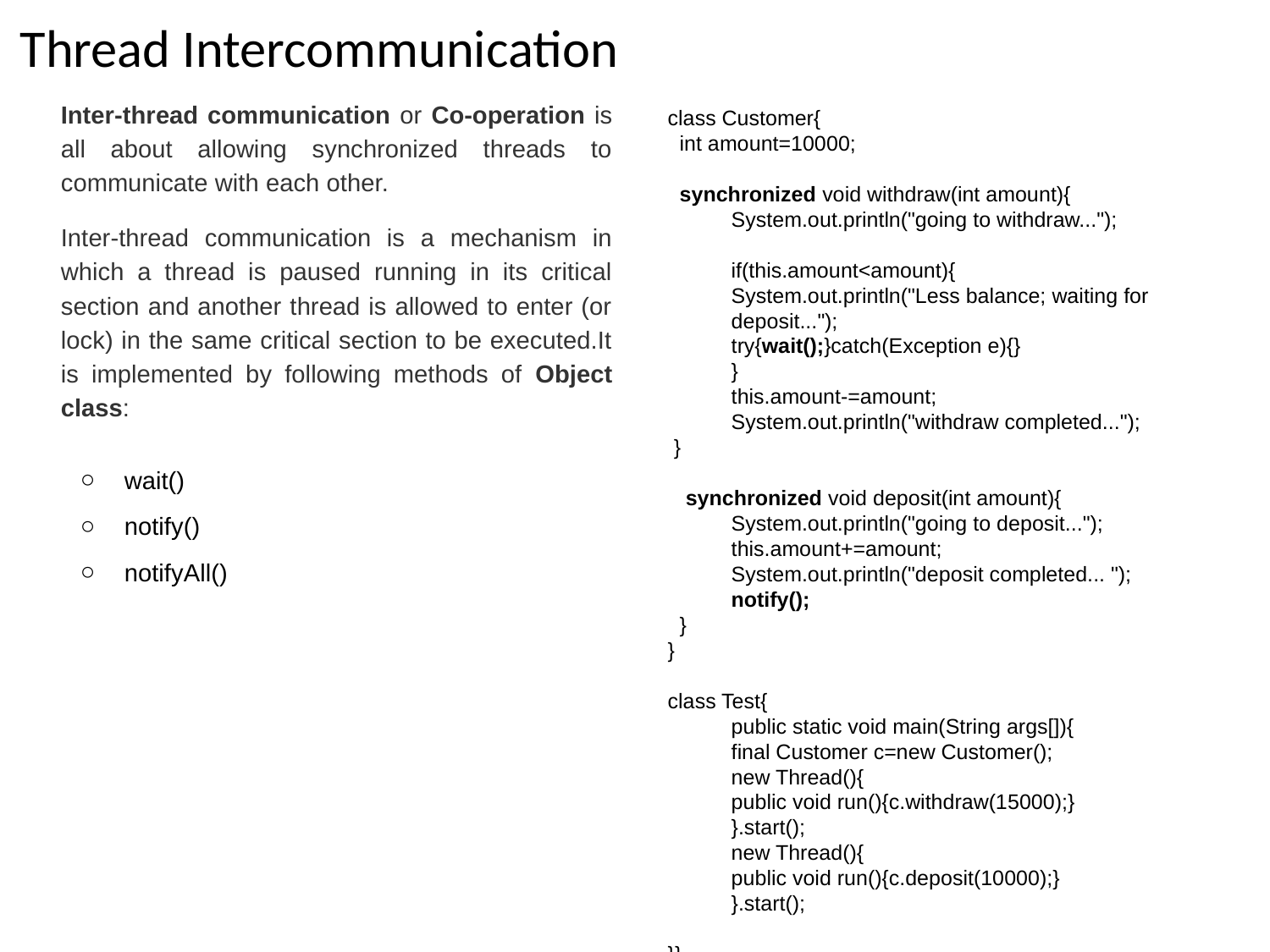

# Thread Intercommunication
Inter-thread communication or Co-operation is all about allowing synchronized threads to communicate with each other.
Inter-thread communication is a mechanism in which a thread is paused running in its critical section and another thread is allowed to enter (or lock) in the same critical section to be executed.It is implemented by following methods of Object class:
wait()
notify()
notifyAll()

class Customer{
  int amount=10000;

  synchronized void withdraw(int amount){
System.out.println("going to withdraw...");

if(this.amount<amount){
System.out.println("Less balance; waiting for deposit...");
try{wait();}catch(Exception e){}
}
this.amount-=amount;
System.out.println("withdraw completed...");
 }

   synchronized void deposit(int amount){
System.out.println("going to deposit...");
this.amount+=amount;
System.out.println("deposit completed... ");
notify();
  }
}

class Test{
public static void main(String args[]){
final Customer c=new Customer();
new Thread(){
public void run(){c.withdraw(15000);}
}.start();
new Thread(){
public void run(){c.deposit(10000);}
}.start();

}}